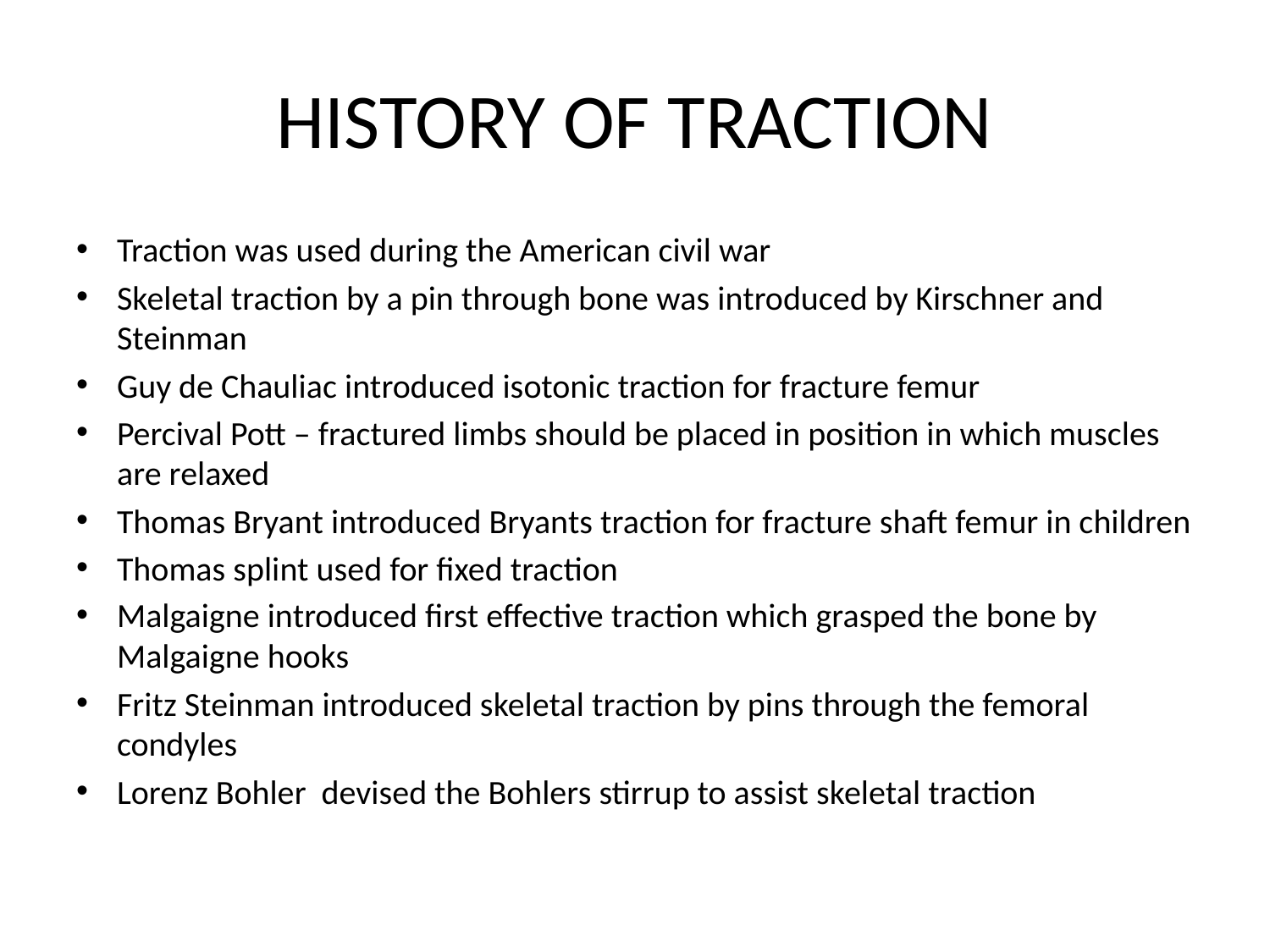

# HISTORY OF TRACTION
Traction was used during the American civil war
Skeletal traction by a pin through bone was introduced by Kirschner and Steinman
Guy de Chauliac introduced isotonic traction for fracture femur
Percival Pott – fractured limbs should be placed in position in which muscles are relaxed
Thomas Bryant introduced Bryants traction for fracture shaft femur in children
Thomas splint used for fixed traction
Malgaigne introduced first effective traction which grasped the bone by Malgaigne hooks
Fritz Steinman introduced skeletal traction by pins through the femoral condyles
Lorenz Bohler  devised the Bohlers stirrup to assist skeletal traction